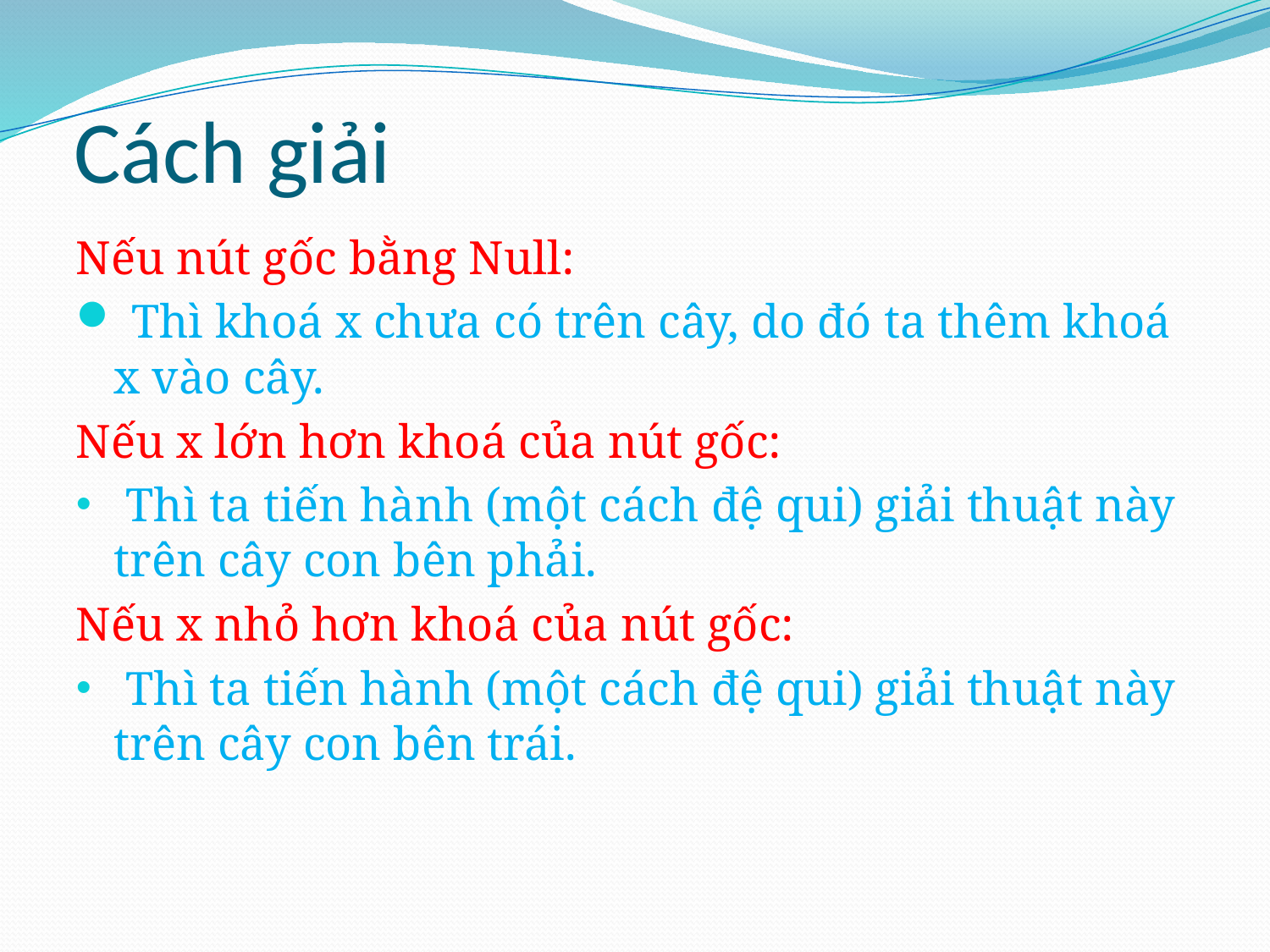

# Cách giải

Nếu nút gốc bằng Null:
 Thì khoá x chưa có trên cây, do đó ta thêm khoá x vào cây.
Nếu x lớn hơn khoá của nút gốc:
 Thì ta tiến hành (một cách đệ qui) giải thuật này trên cây con bên phải.
Nếu x nhỏ hơn khoá của nút gốc:
 Thì ta tiến hành (một cách đệ qui) giải thuật này trên cây con bên trái.